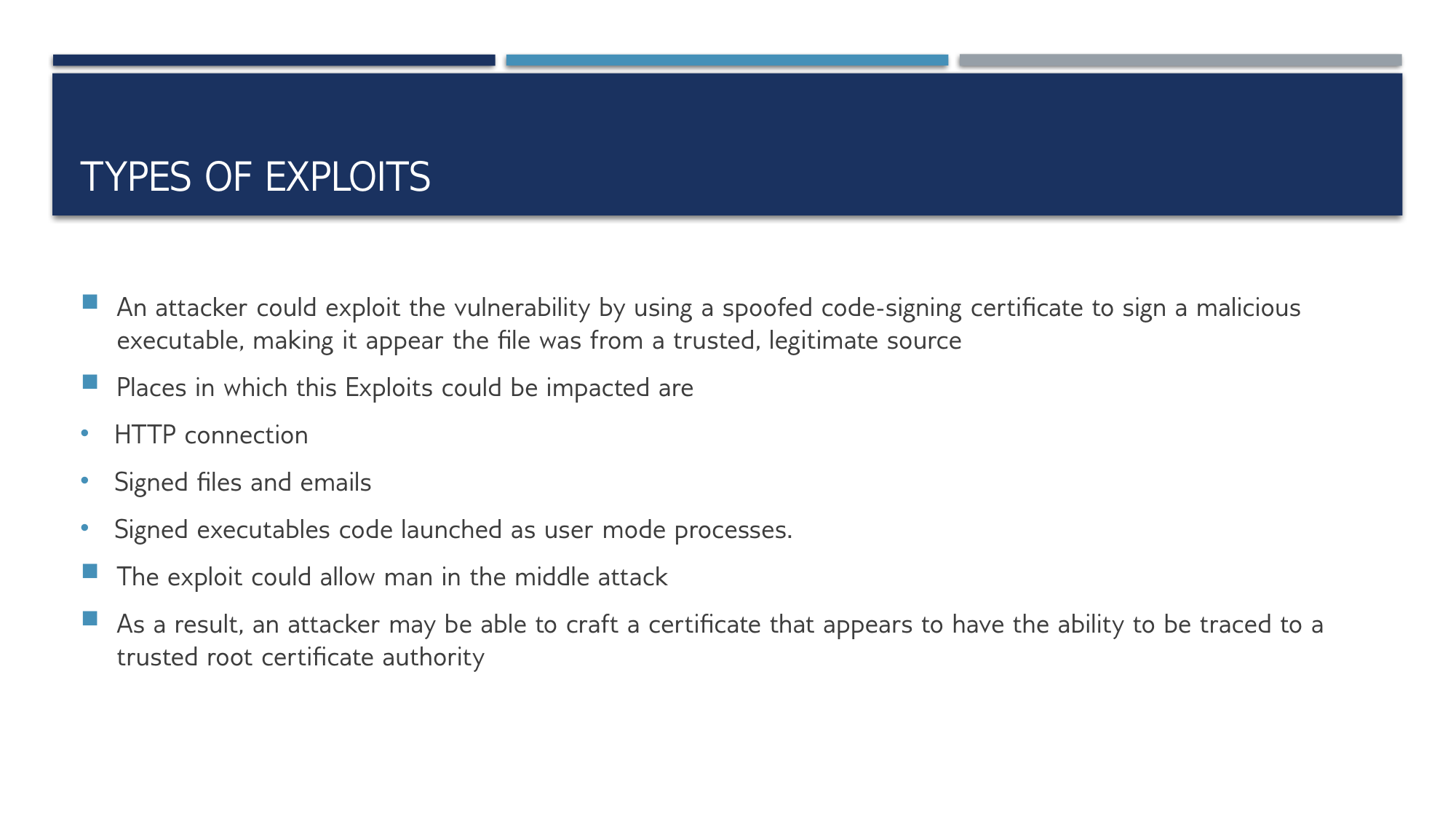

# types of exploits
An attacker could exploit the vulnerability by using a spoofed code-signing certificate to sign a malicious executable, making it appear the file was from a trusted, legitimate source
Places in which this Exploits could be impacted are
HTTP connection
Signed files and emails
Signed executables code launched as user mode processes.
The exploit could allow man in the middle attack
As a result, an attacker may be able to craft a certificate that appears to have the ability to be traced to a trusted root certificate authority